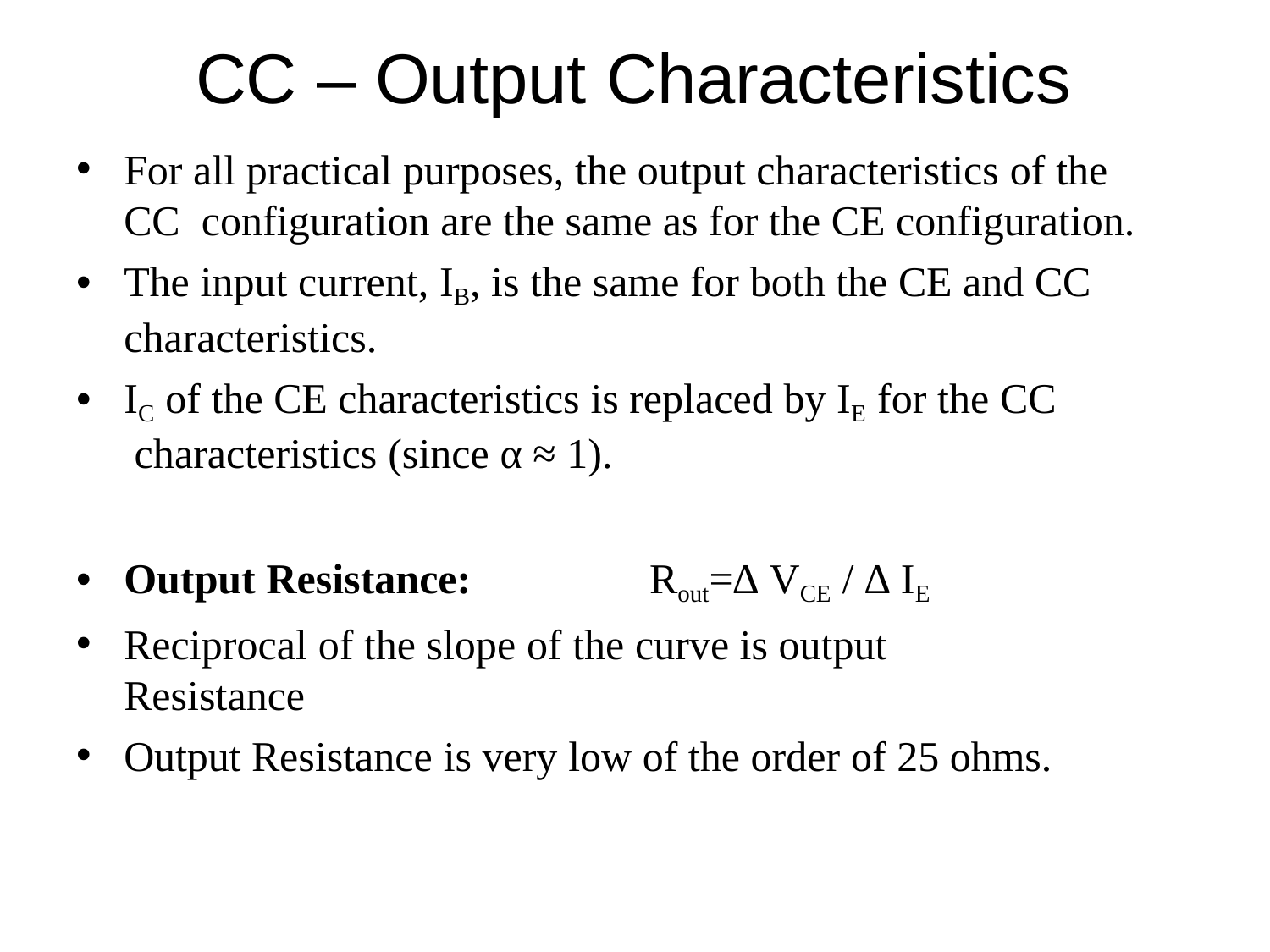

# CC – Output Characteristics
For all practical purposes, the output characteristics of the CC  configuration are the same as for the CE configuration.
The input current, IB, is the same for both the CE and CC
characteristics.
IC of the CE characteristics is replaced by IE for the CC  characteristics (since α ≈ 1).

Output Resistance:	Rout=∆ VCE / ∆ IE
Reciprocal of the slope of the curve is output Resistance
Output Resistance is very low of the order of 25 ohms.